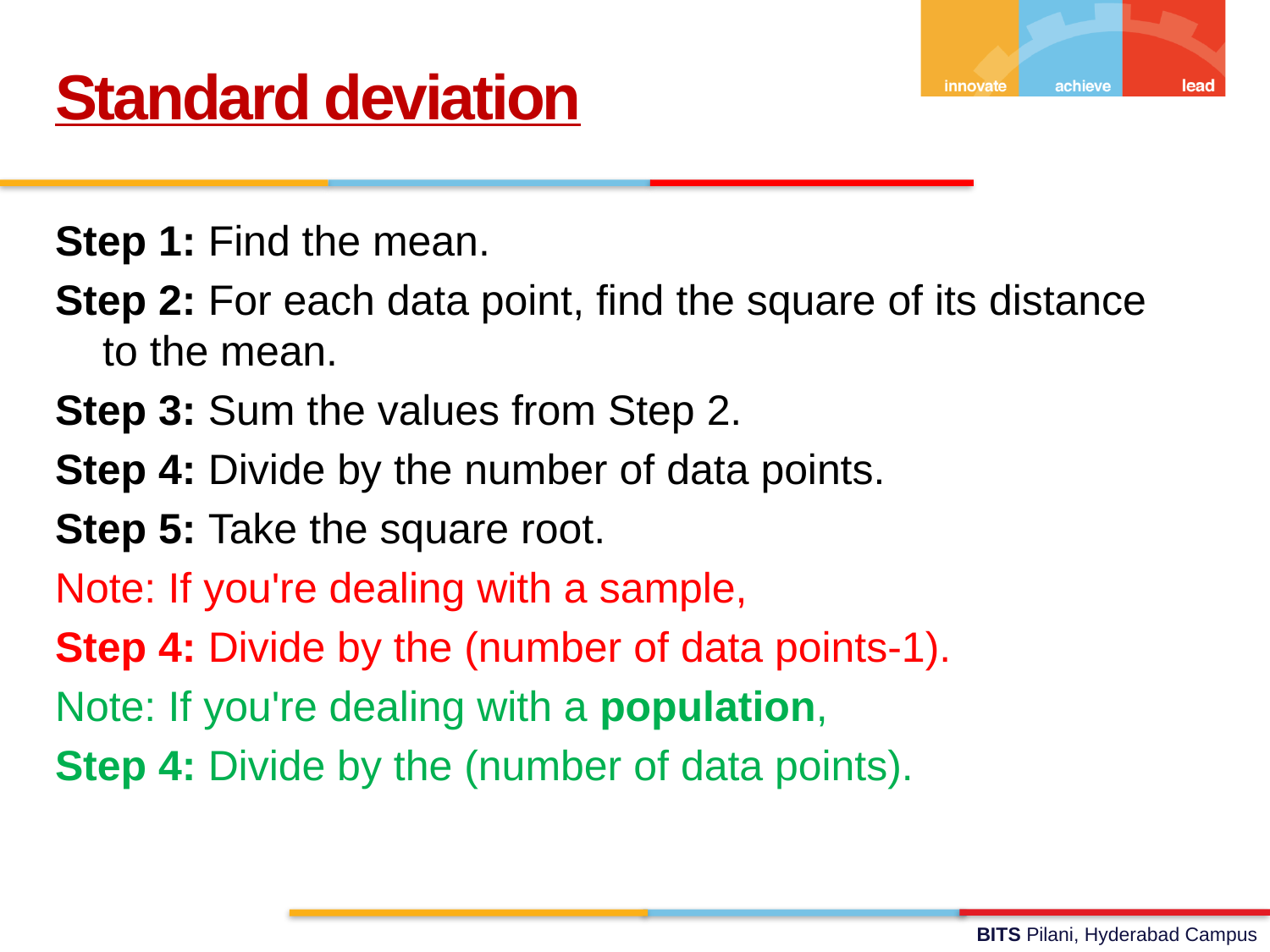

Standard deviation
Step 1: Find the mean.
Step 2: For each data point, find the square of its distance to the mean.
Step 3: Sum the values from Step 2.
Step 4: Divide by the number of data points.
Step 5: Take the square root.
Note: If you're dealing with a sample,
Step 4: Divide by the (number of data points-1).
Note: If you're dealing with a population,
Step 4: Divide by the (number of data points).